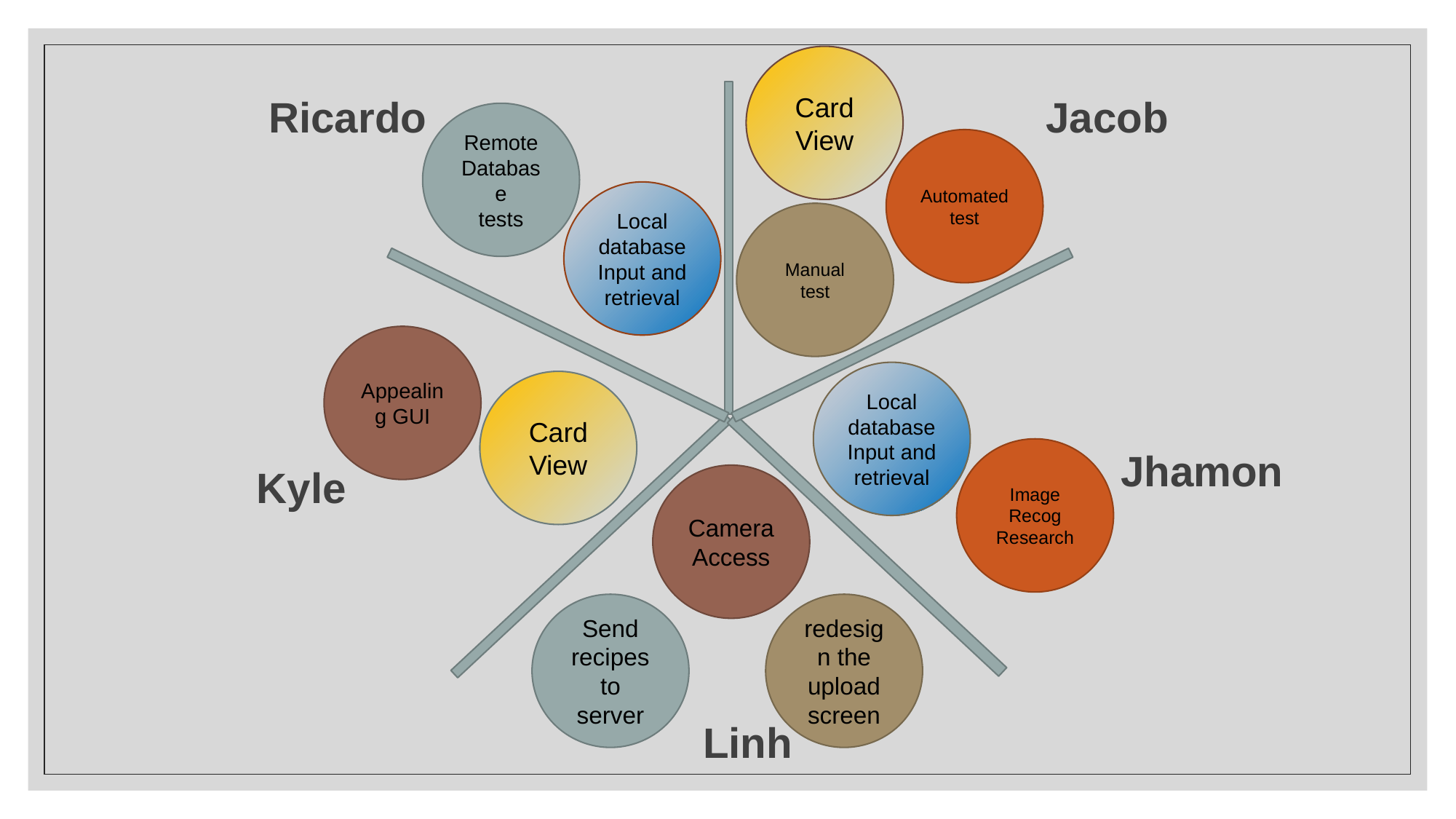

Card View

Ricardo
Jacob
Remote Database
tests
Automated test
Local database
Input and retrieval
Manual test
Appealing GUI
Local database
Input and retrieval
Card View
Image Recog Research
Jhamon
Kyle
Camera Access
redesign the upload screen
Send recipes to server
Linh